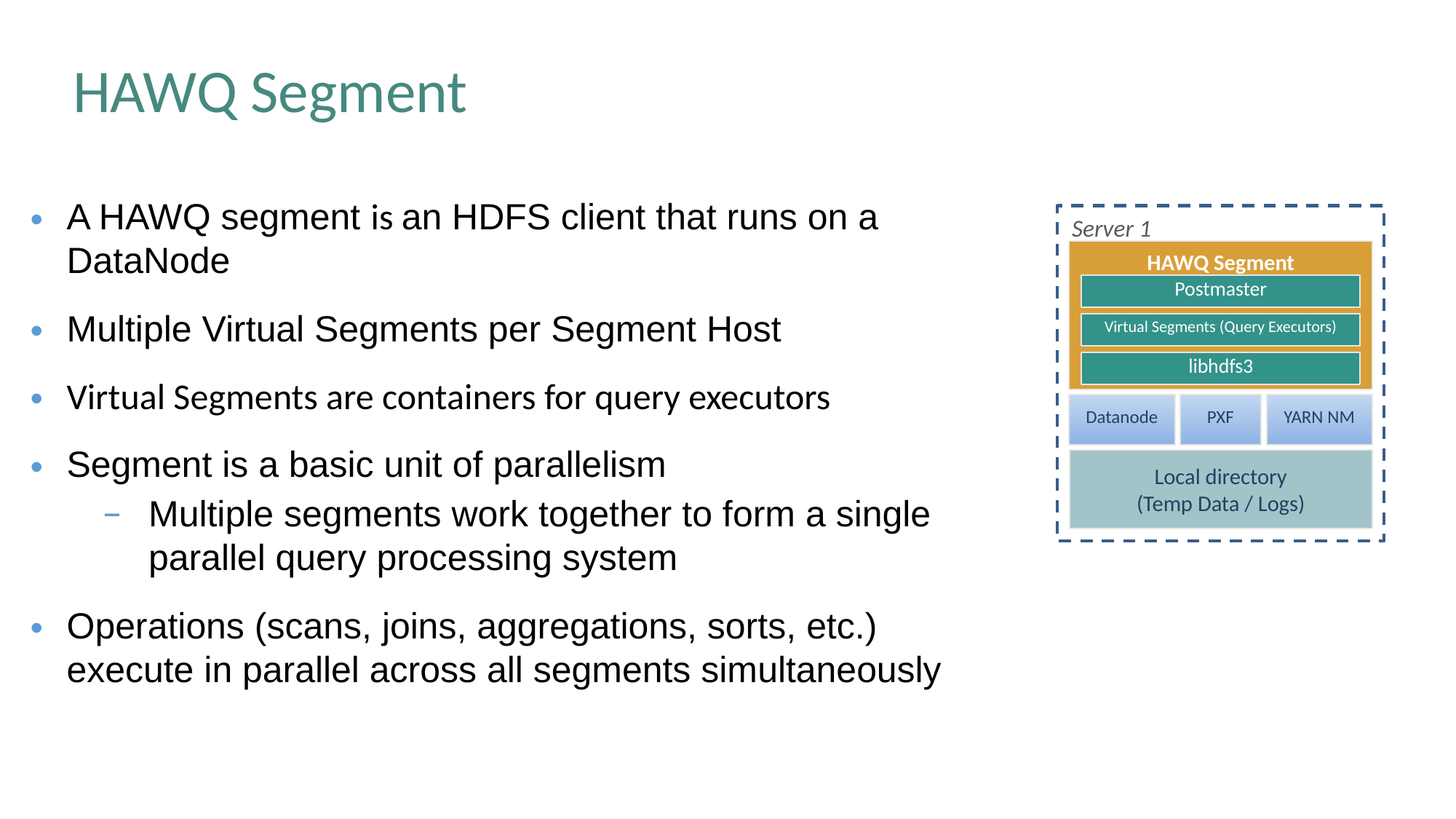

# HAWQ Segment
A HAWQ segment is an HDFS client that runs on a DataNode
Multiple Virtual Segments per Segment Host
Virtual Segments are containers for query executors
Segment is a basic unit of parallelism
Multiple segments work together to form a single parallel query processing system
Operations (scans, joins, aggregations, sorts, etc.) execute in parallel across all segments simultaneously

Server 1
HAWQ Segment
Postmaster
Virtual Segments (Query Executors)
libhdfs3
YARN NM
PXF
Datanode
Local directory
(Temp Data / Logs)